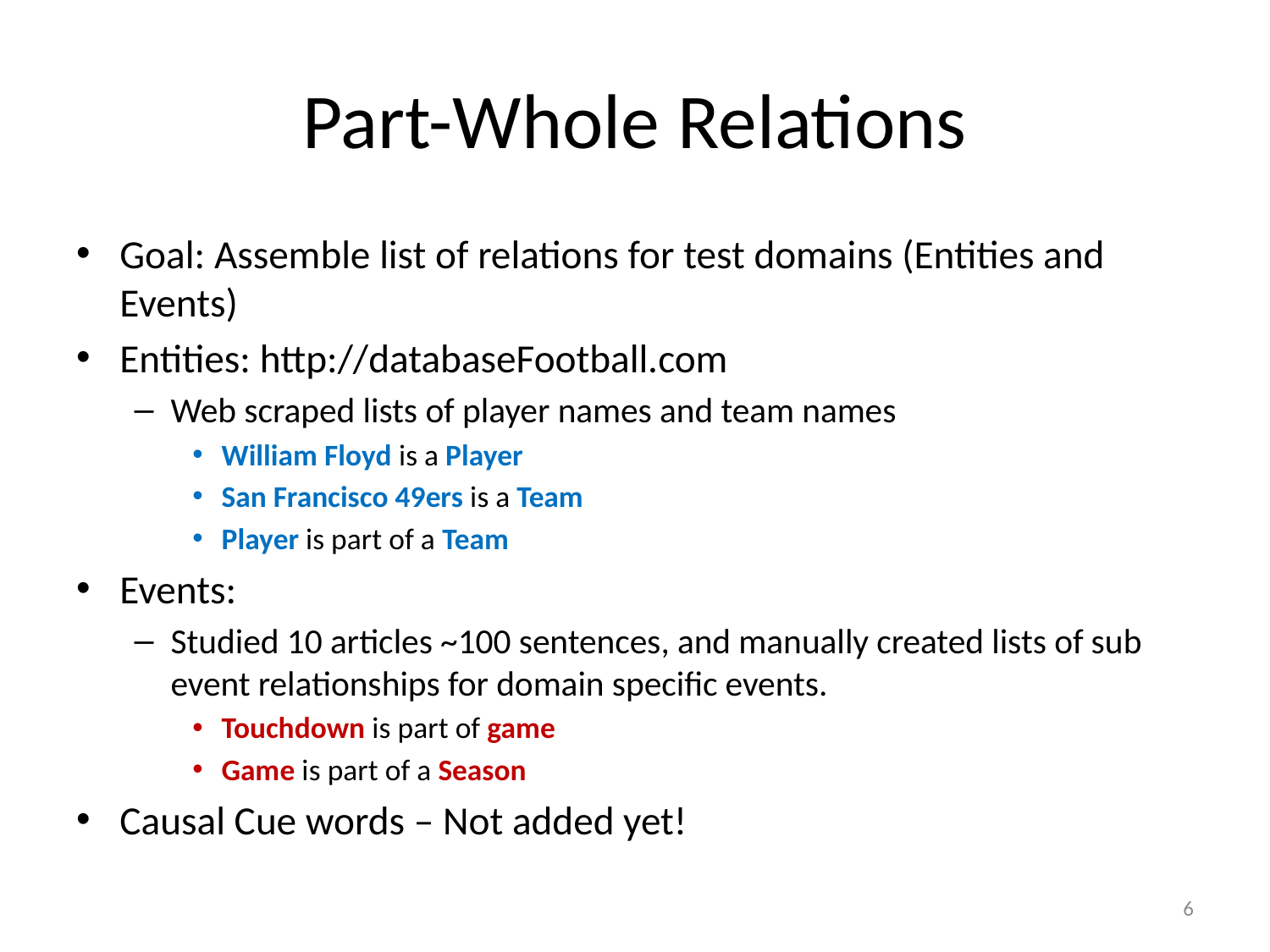

# Part-Whole Relations
Goal: Assemble list of relations for test domains (Entities and Events)
Entities: http://databaseFootball.com
Web scraped lists of player names and team names
William Floyd is a Player
San Francisco 49ers is a Team
Player is part of a Team
Events:
Studied 10 articles ~100 sentences, and manually created lists of sub event relationships for domain specific events.
Touchdown is part of game
Game is part of a Season
Causal Cue words – Not added yet!
6